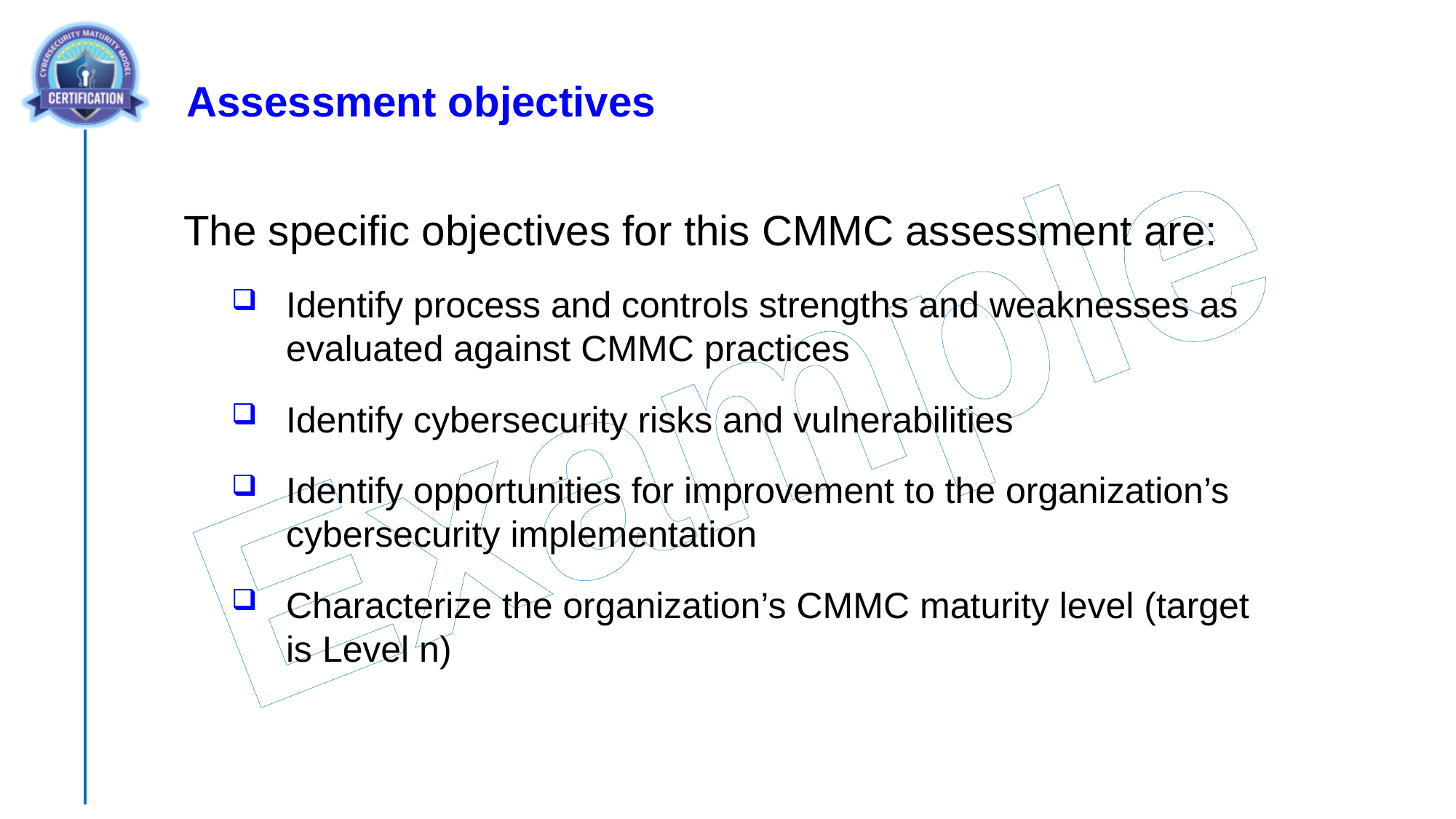

Assessment objectives
The specific objectives for this CMMC assessment are:
Identify process and controls strengths and weaknesses as evaluated against CMMC practices
Identify cybersecurity risks and vulnerabilities
Identify opportunities for improvement to the organization’s cybersecurity implementation
Characterize the organization’s CMMC maturity level (target is Level n)
Example